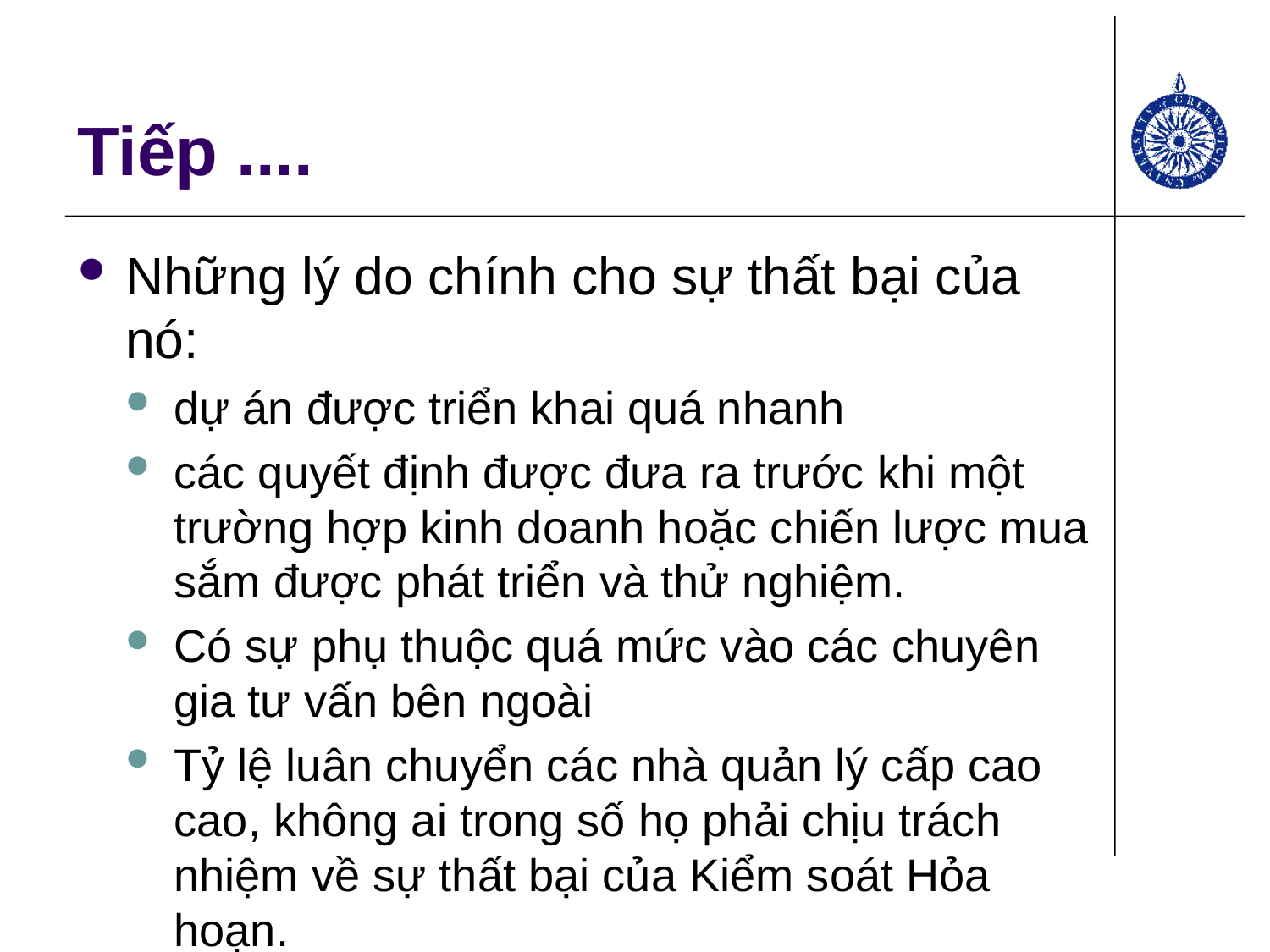

# Tiếp ....
Những lý do chính cho sự thất bại của nó:
dự án được triển khai quá nhanh
các quyết định được đưa ra trước khi một trường hợp kinh doanh hoặc chiến lược mua sắm được phát triển và thử nghiệm.
Có sự phụ thuộc quá mức vào các chuyên gia tư vấn bên ngoài
Tỷ lệ luân chuyển các nhà quản lý cấp cao cao, không ai trong số họ phải chịu trách nhiệm về sự thất bại của Kiểm soát Hỏa hoạn.